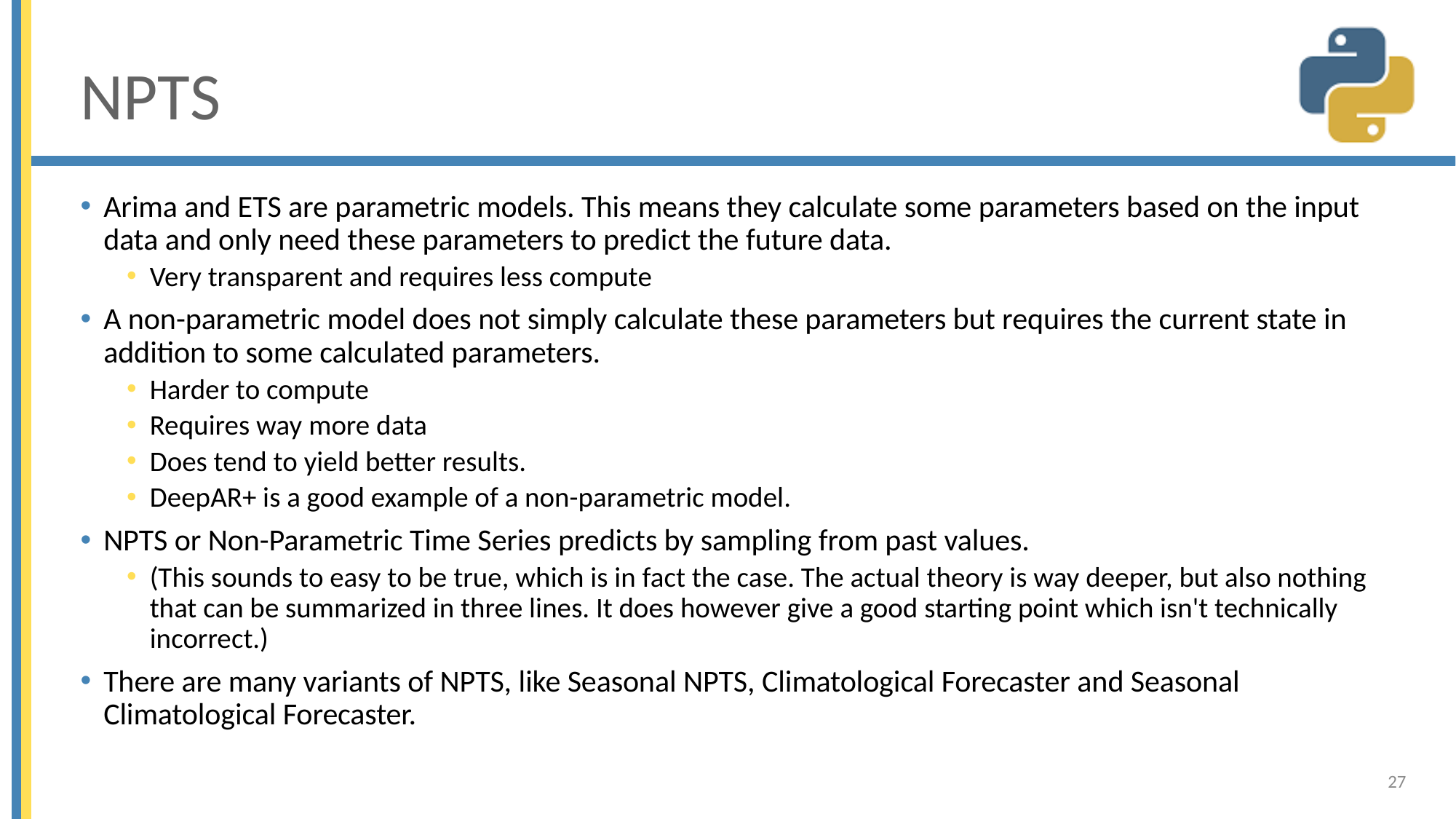

# NPTS
Arima and ETS are parametric models. This means they calculate some parameters based on the input data and only need these parameters to predict the future data.
Very transparent and requires less compute
A non-parametric model does not simply calculate these parameters but requires the current state in addition to some calculated parameters.
Harder to compute
Requires way more data
Does tend to yield better results.
DeepAR+ is a good example of a non-parametric model.
NPTS or Non-Parametric Time Series predicts by sampling from past values.
(This sounds to easy to be true, which is in fact the case. The actual theory is way deeper, but also nothing that can be summarized in three lines. It does however give a good starting point which isn't technically incorrect.)
There are many variants of NPTS, like Seasonal NPTS, Climatological Forecaster and Seasonal Climatological Forecaster.

27